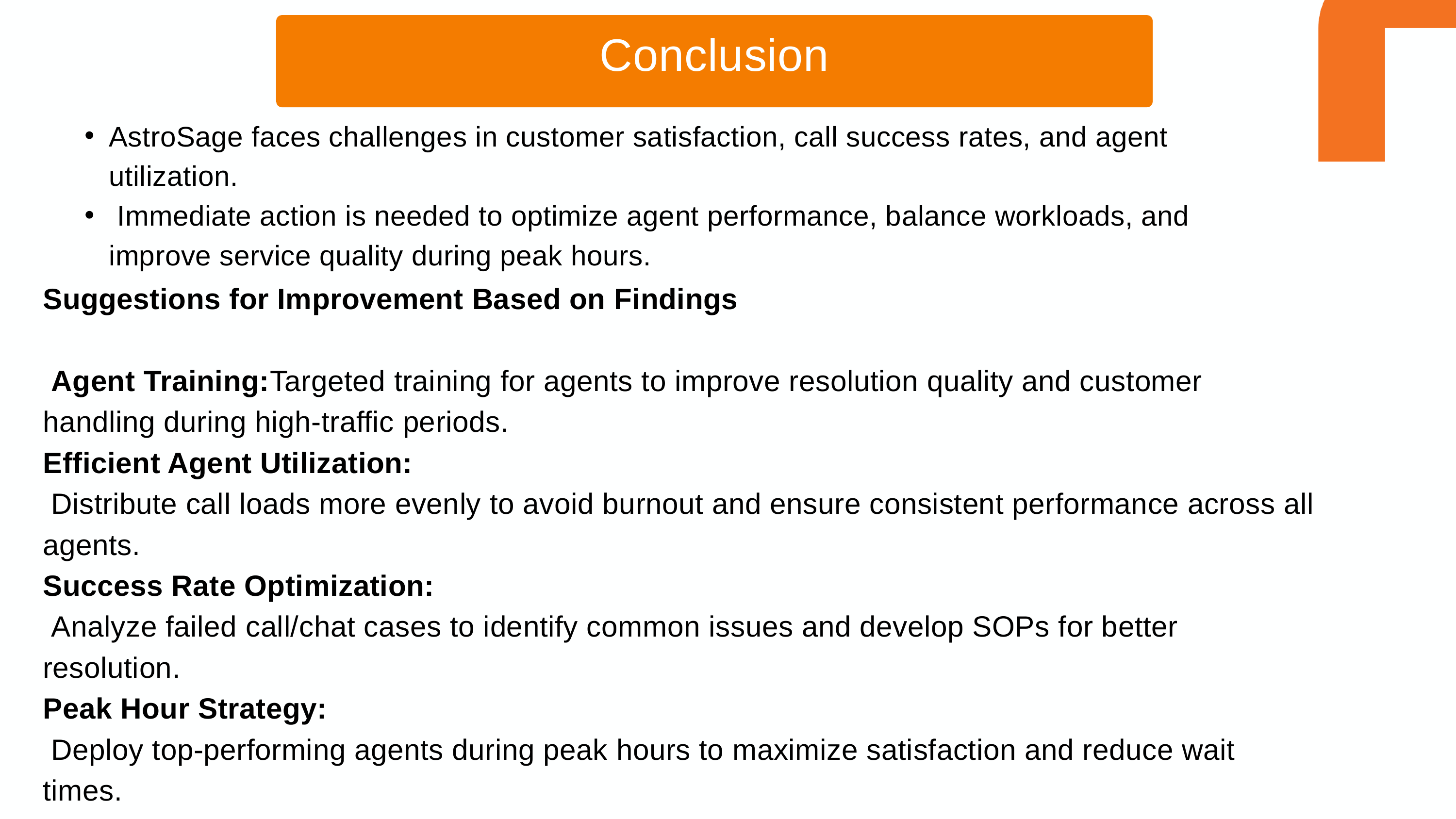

Conclusion
AstroSage faces challenges in customer satisfaction, call success rates, and agent utilization.
 Immediate action is needed to optimize agent performance, balance workloads, and improve service quality during peak hours.
Suggestions for Improvement Based on Findings

 Agent Training:Targeted training for agents to improve resolution quality and customer handling during high-traffic periods.
Efficient Agent Utilization:
 Distribute call loads more evenly to avoid burnout and ensure consistent performance across all agents.
Success Rate Optimization:
 Analyze failed call/chat cases to identify common issues and develop SOPs for better resolution.
Peak Hour Strategy:
 Deploy top-performing agents during peak hours to maximize satisfaction and reduce wait times.